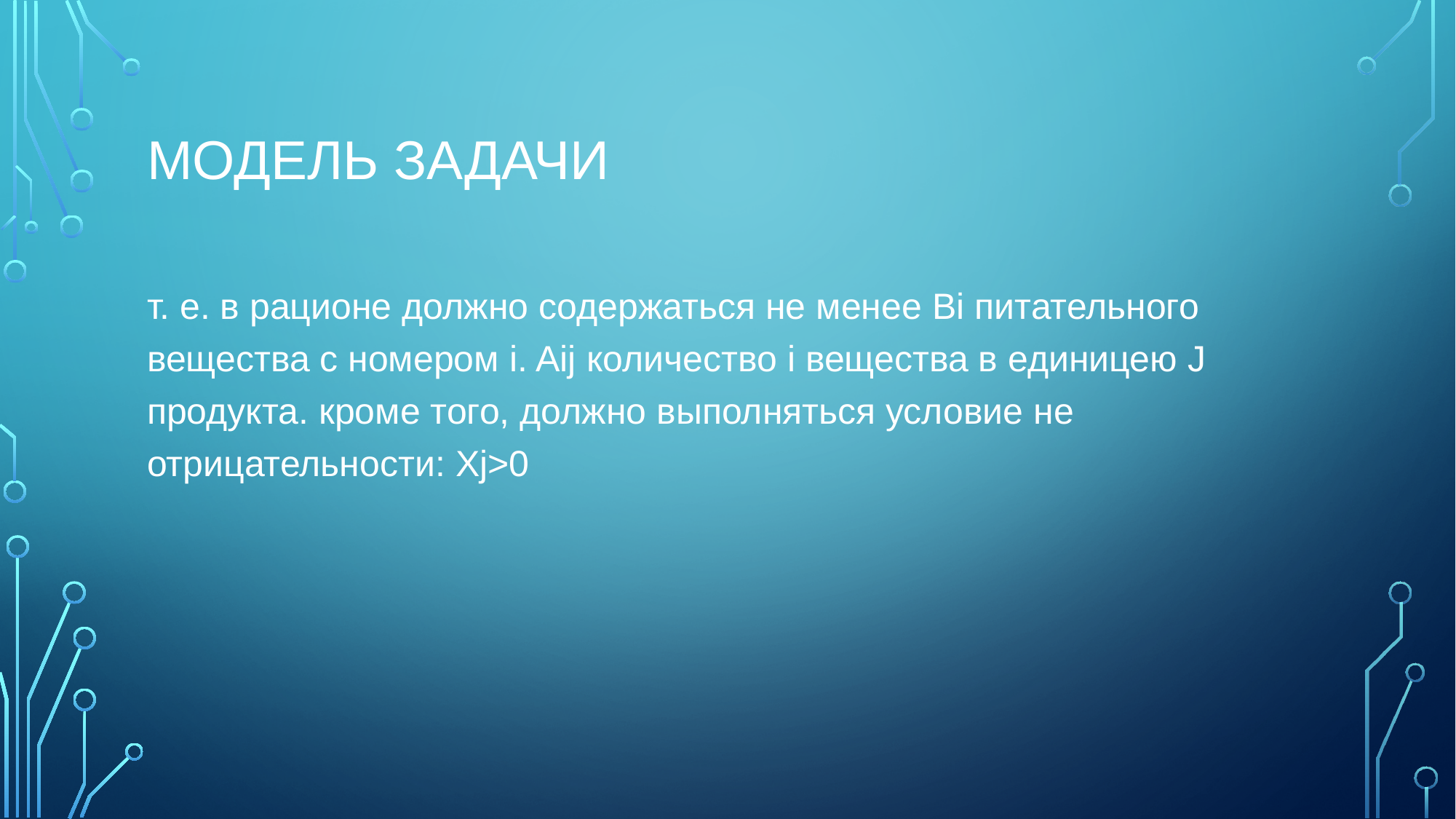

# Модель задачи
т. е. в рационе должно содержаться не менее Bi питательного вещества с номером i. Aij количество i вещества в единицею J продукта. кроме того, должно выполняться условие не отрицательности: Xj>0